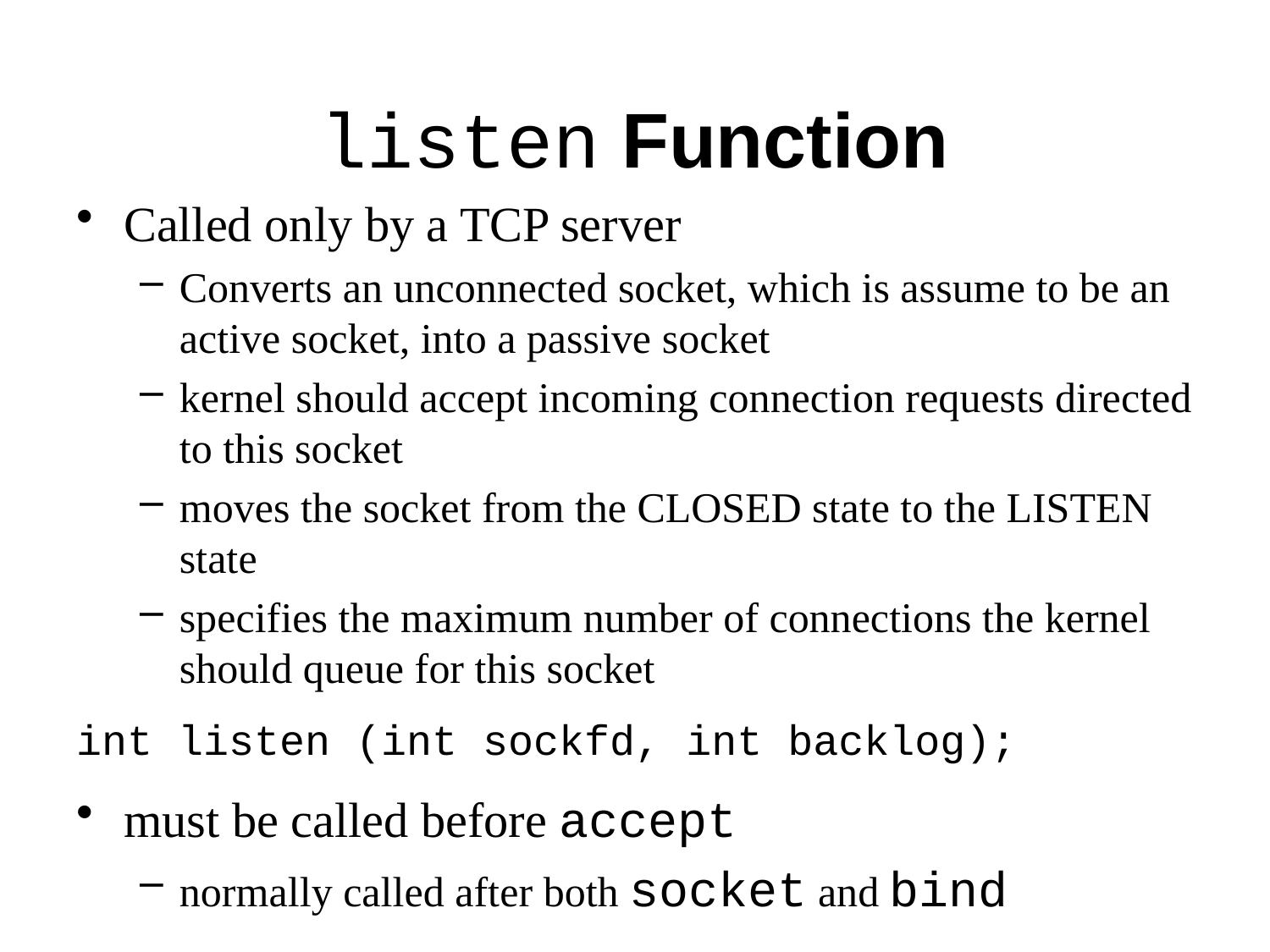

# listen Function
Called only by a TCP server
Converts an unconnected socket, which is assume to be an active socket, into a passive socket
kernel should accept incoming connection requests directed to this socket
moves the socket from the CLOSED state to the LISTEN state
specifies the maximum number of connections the kernel should queue for this socket
int listen (int sockfd, int backlog);
must be called before accept
normally called after both socket and bind